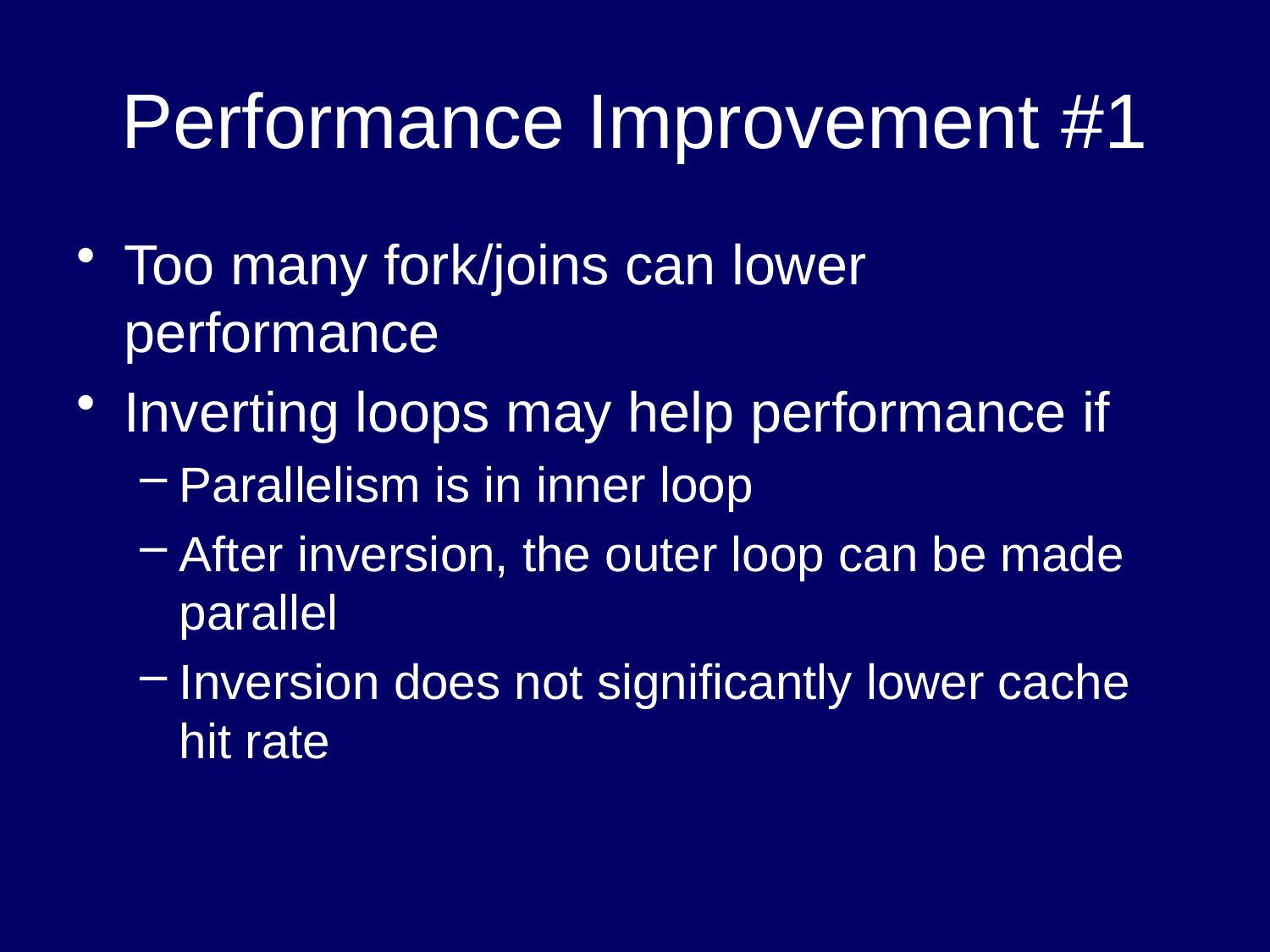

# Performance Improvement #1
Too many fork/joins can lower performance
Inverting loops may help performance if
Parallelism is in inner loop
After inversion, the outer loop can be made parallel
Inversion does not significantly lower cache hit rate